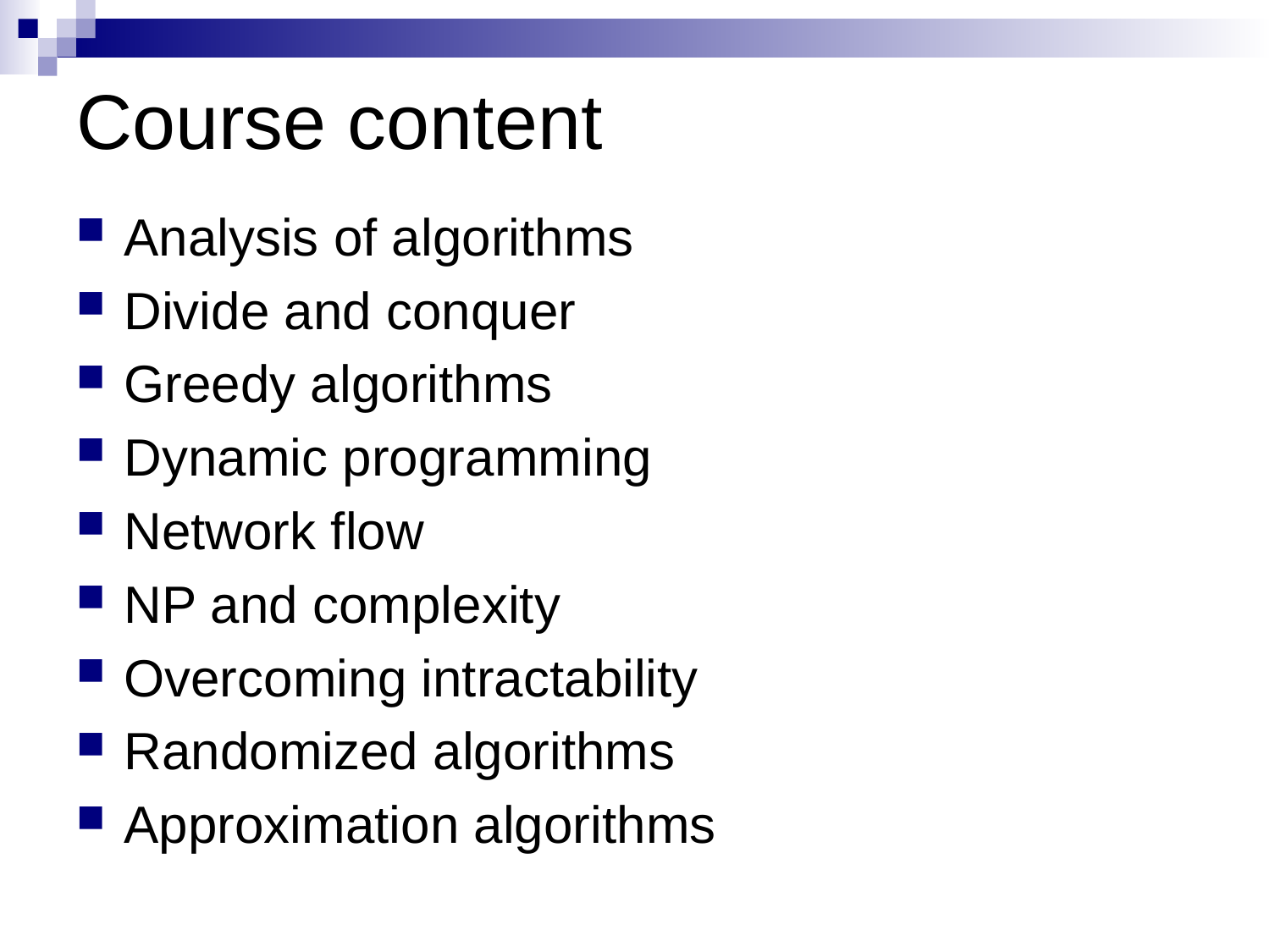

# Course content
Analysis of algorithms
Divide and conquer
Greedy algorithms
Dynamic programming
Network flow
NP and complexity
Overcoming intractability
Randomized algorithms
Approximation algorithms